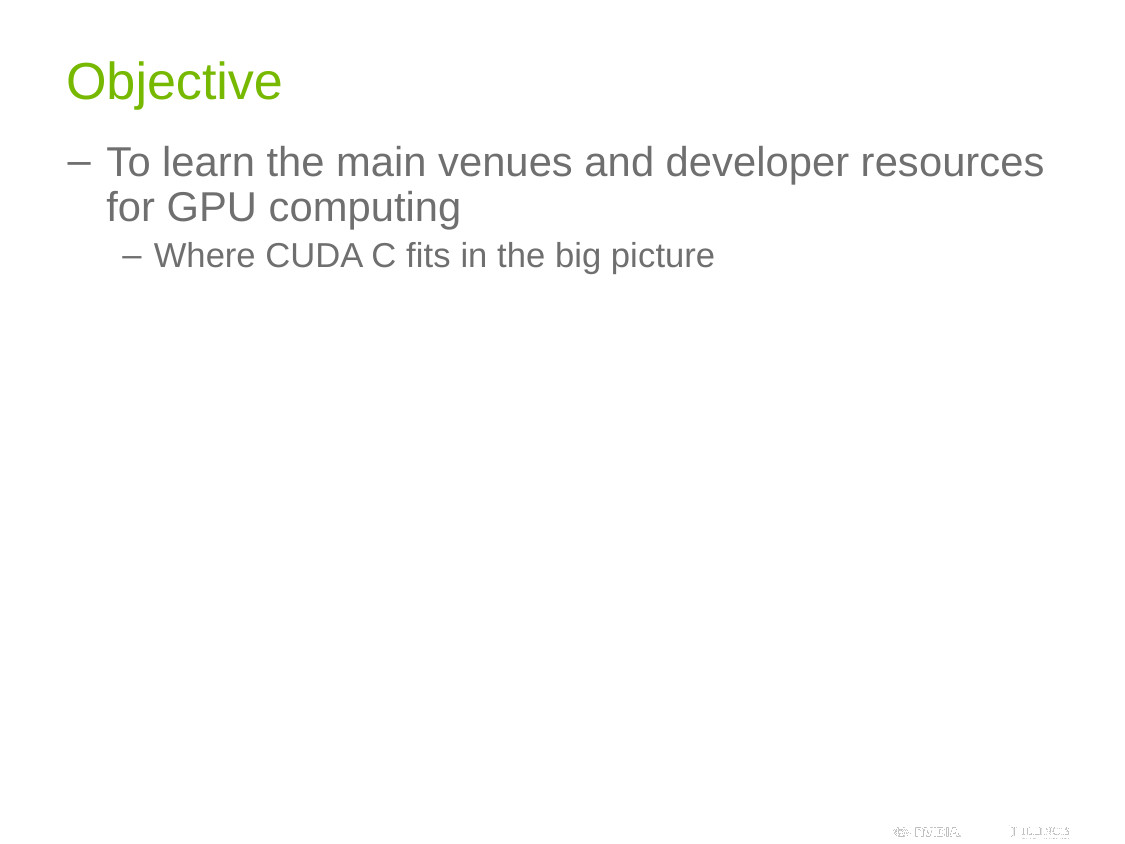

# Objective
To learn the main venues and developer resources for GPU computing
Where CUDA C fits in the big picture